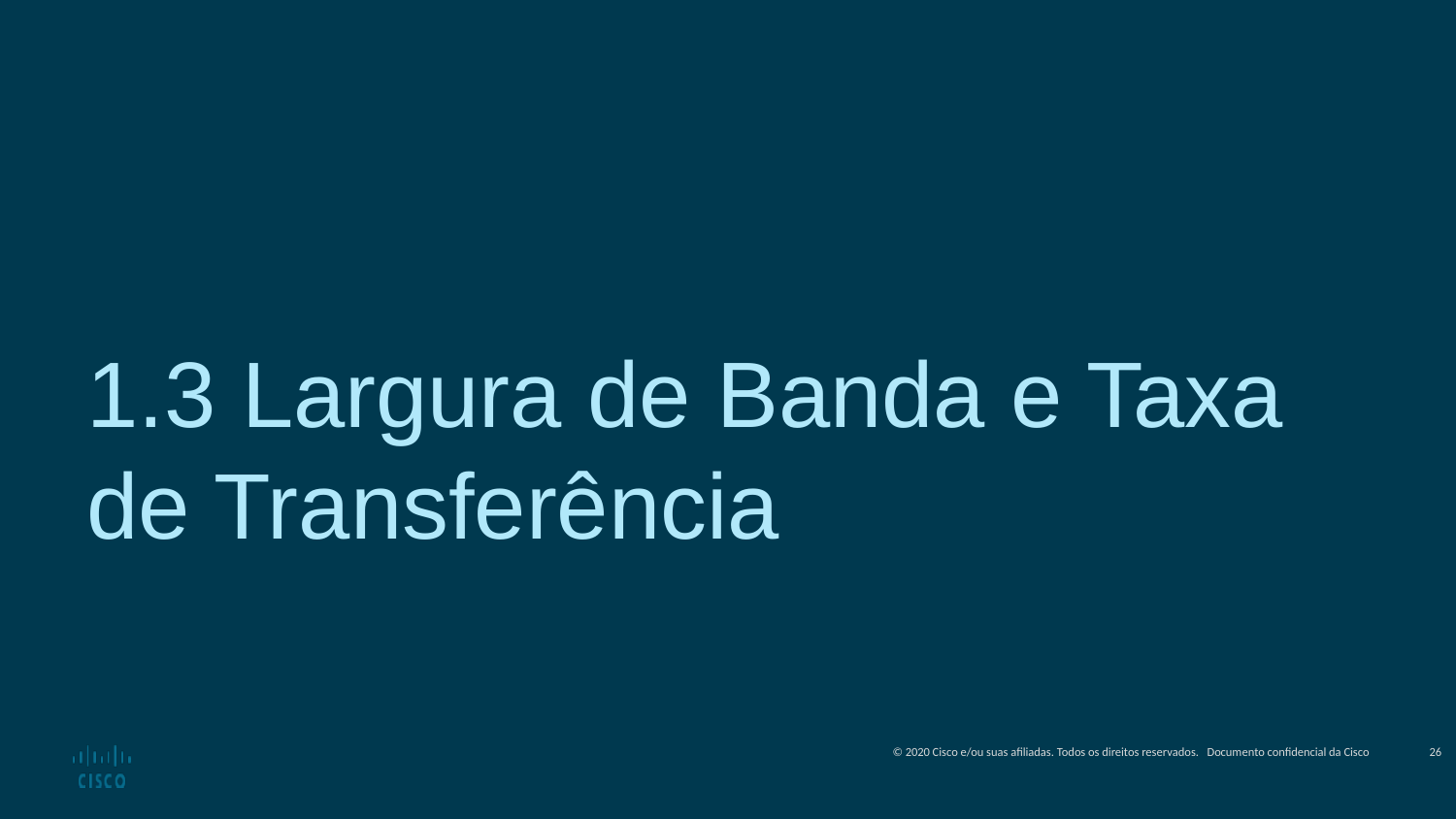

1.3 Largura de Banda e Taxa de Transferência
26